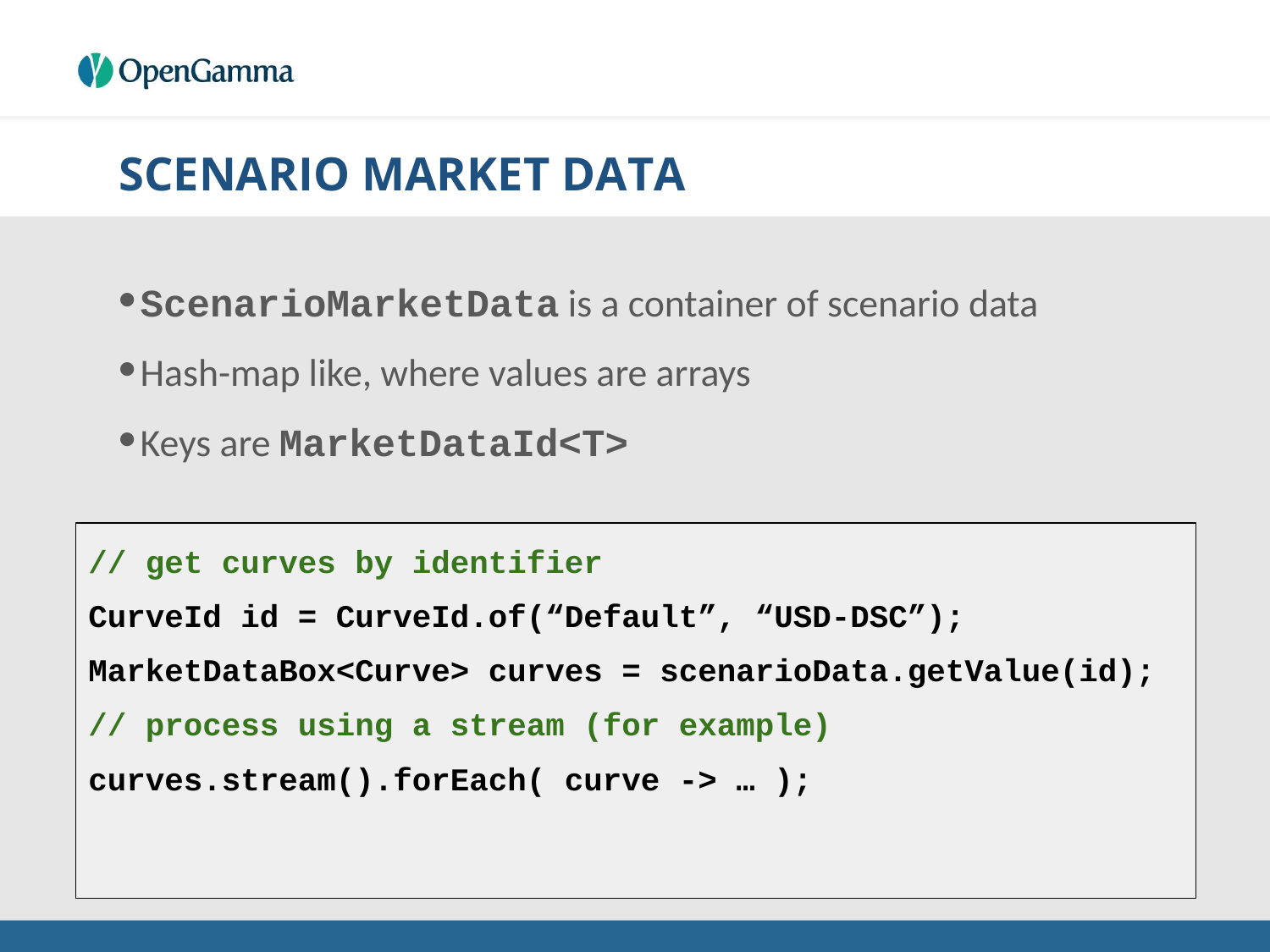

# SCENARIO MARKET DATA
ScenarioMarketData is a container of scenario data
Hash-map like, where values are arrays
Keys are MarketDataId<T>
// get curves by identifier
CurveId id = CurveId.of(“Default”, “USD-DSC”);
MarketDataBox<Curve> curves = scenarioData.getValue(id);
// process using a stream (for example)
curves.stream().forEach( curve -> … );